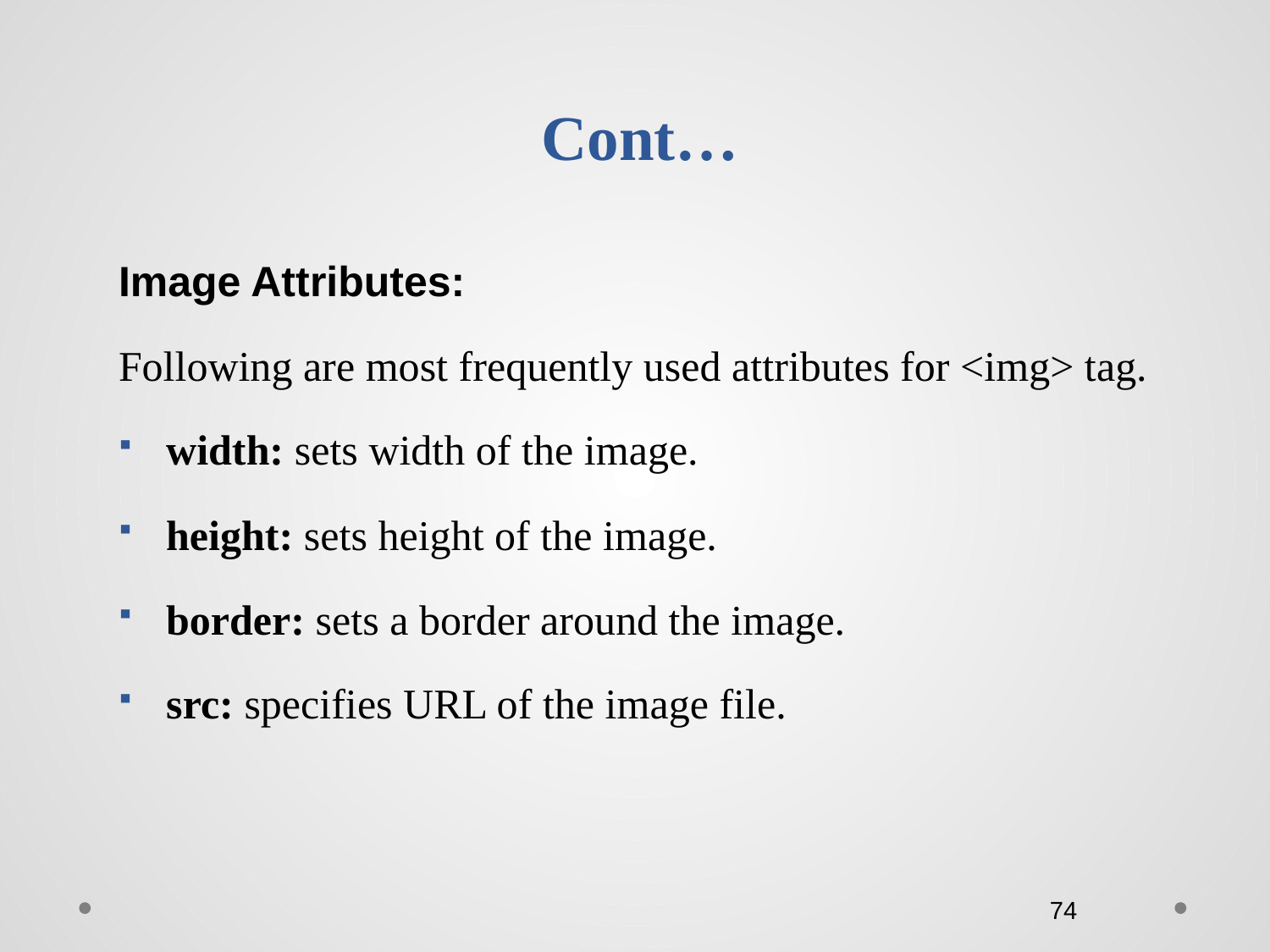

# Cont…
Image Attributes:
Following are most frequently used attributes for <img> tag.
width: sets width of the image.
height: sets height of the image.
border: sets a border around the image.
src: specifies URL of the image file.
74